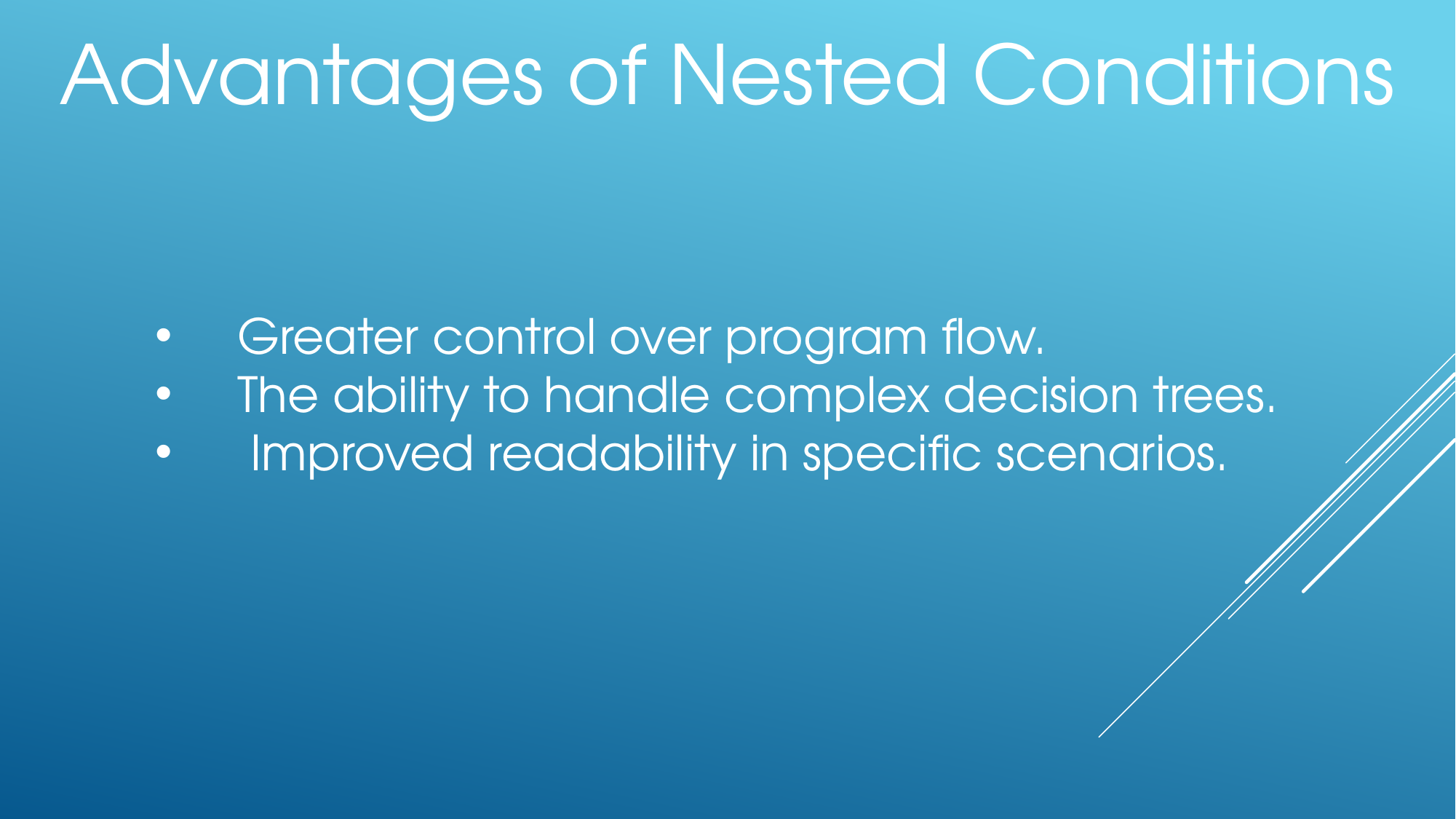

Advantages of Nested Conditions
Greater control over program flow.
The ability to handle complex decision trees.
 Improved readability in specific scenarios.